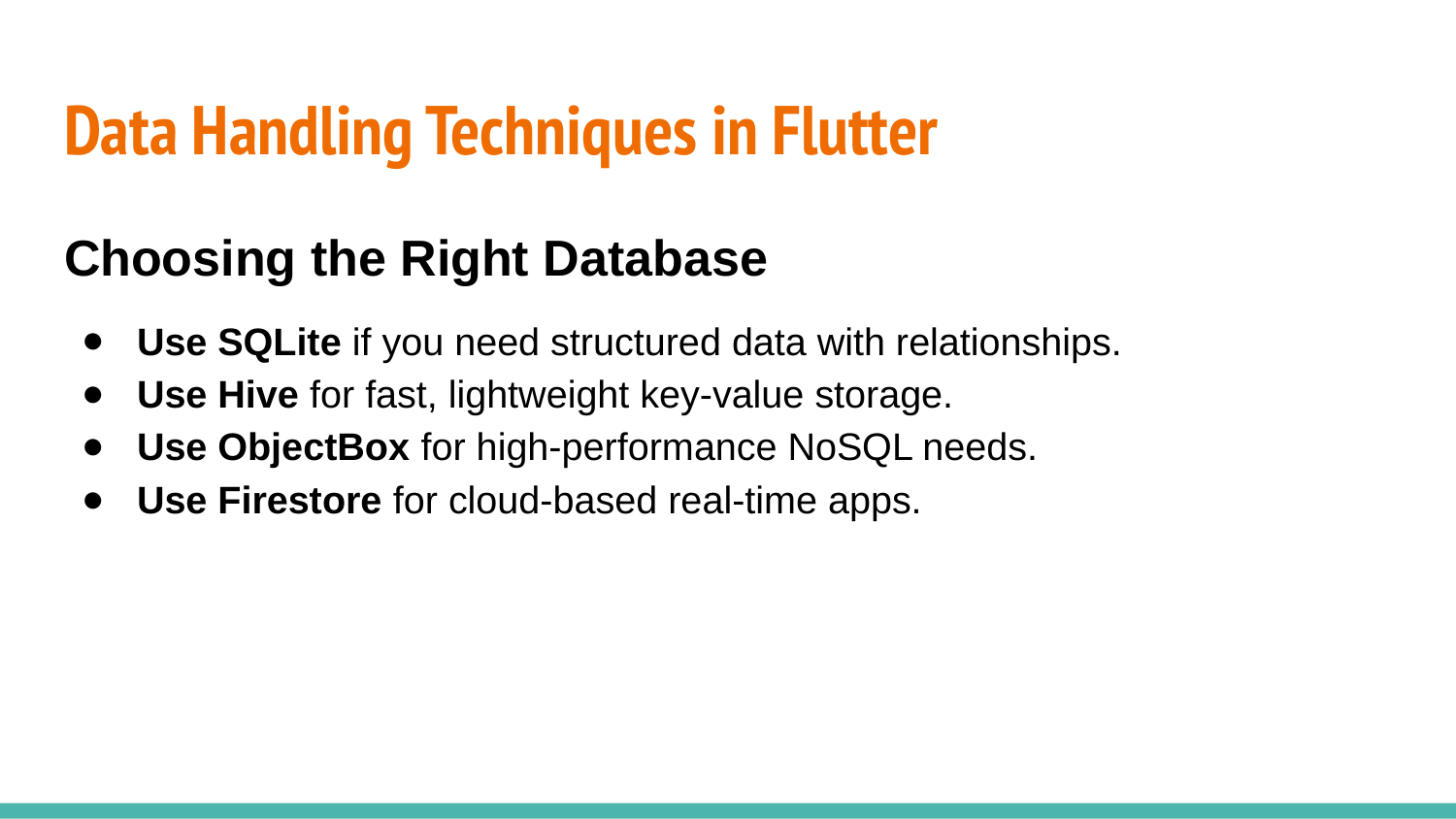

# Data Handling Techniques in Flutter

Choosing the Right Database
Use SQLite if you need structured data with relationships.
Use Hive for fast, lightweight key-value storage.
Use ObjectBox for high-performance NoSQL needs.
Use Firestore for cloud-based real-time apps.